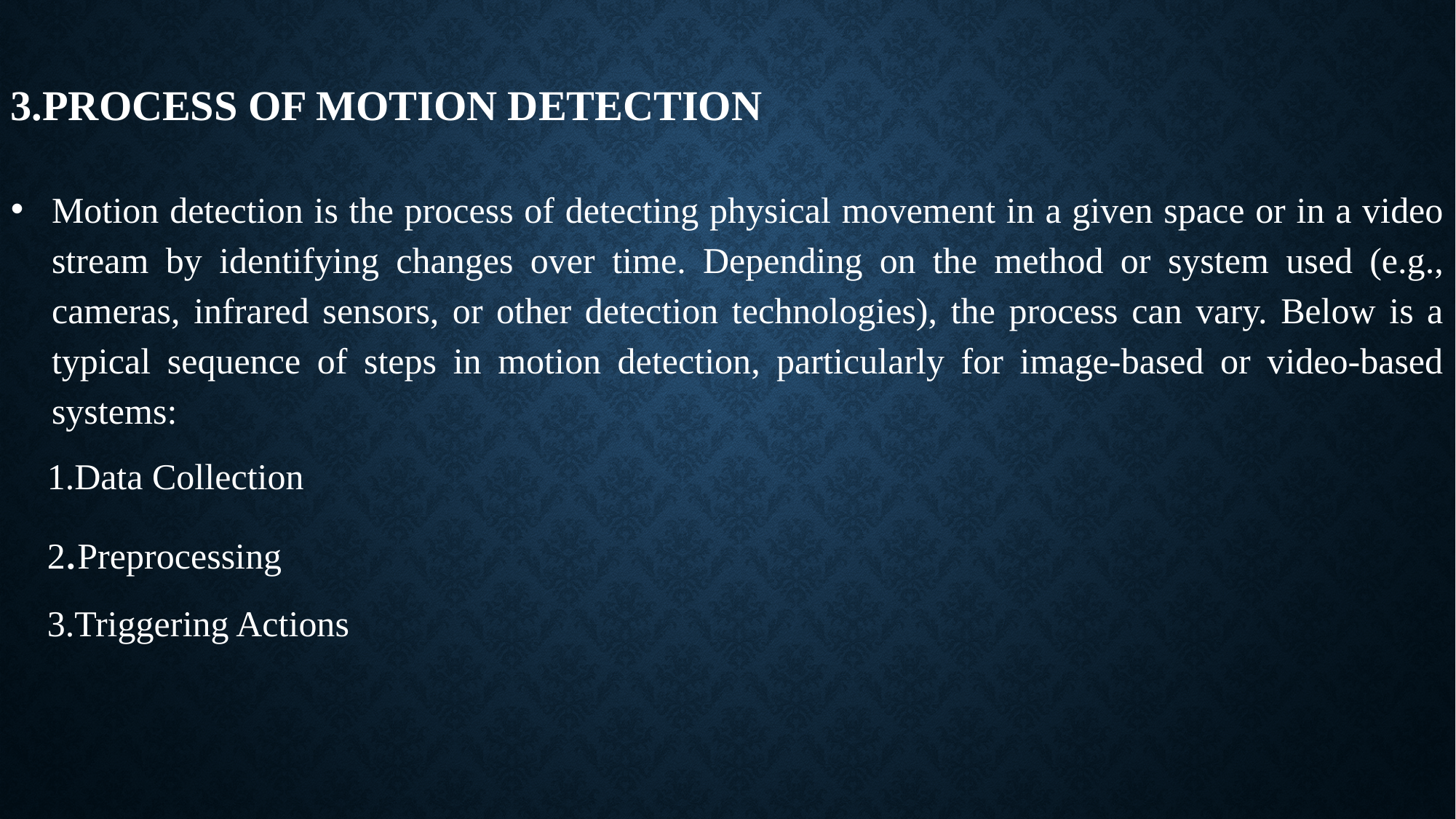

3.PROCESS OF MOTION DETECTION

Motion detection is the process of detecting physical movement in a given space or in a video stream by identifying changes over time. Depending on the method or system used (e.g., cameras, infrared sensors, or other detection technologies), the process can vary. Below is a typical sequence of steps in motion detection, particularly for image-based or video-based systems:
    1.Data Collection
    2.Preprocessing
    3.Triggering Actions